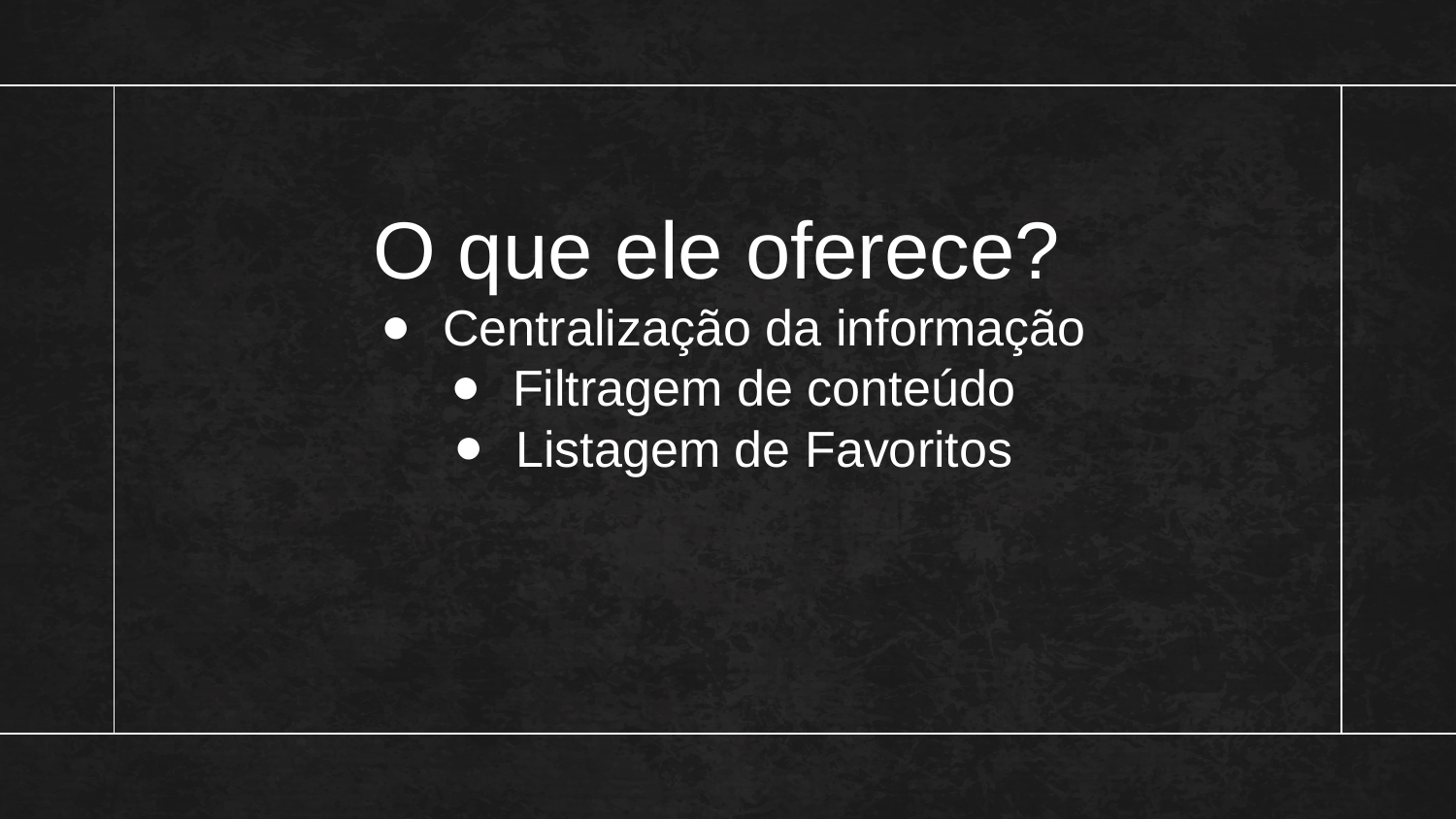

O que ele oferece?
Centralização da informação
Filtragem de conteúdo
Listagem de Favoritos

#